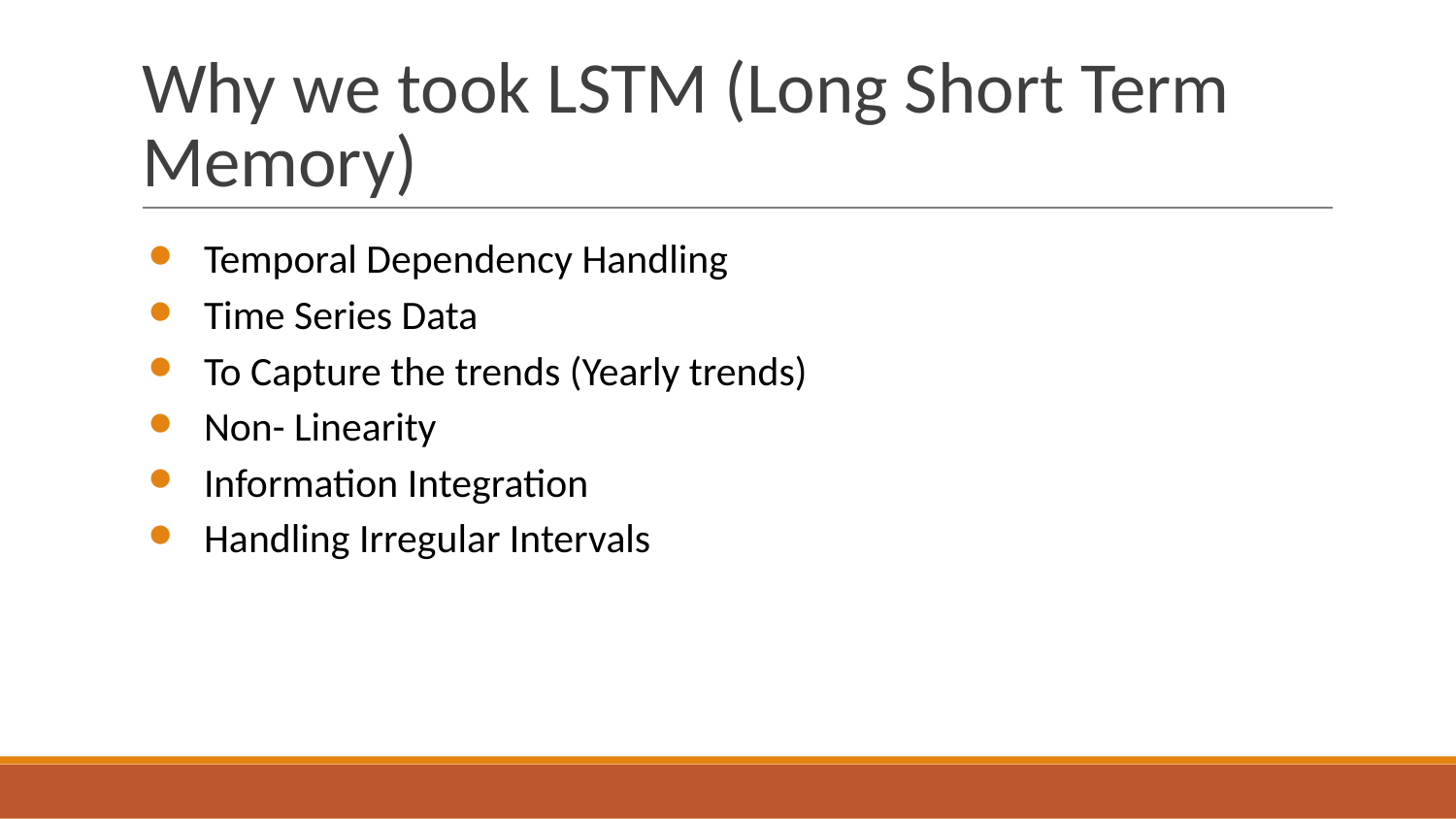

# Why we took LSTM (Long Short Term Memory)
Temporal Dependency Handling
Time Series Data
To Capture the trends (Yearly trends)
Non- Linearity
Information Integration
Handling Irregular Intervals